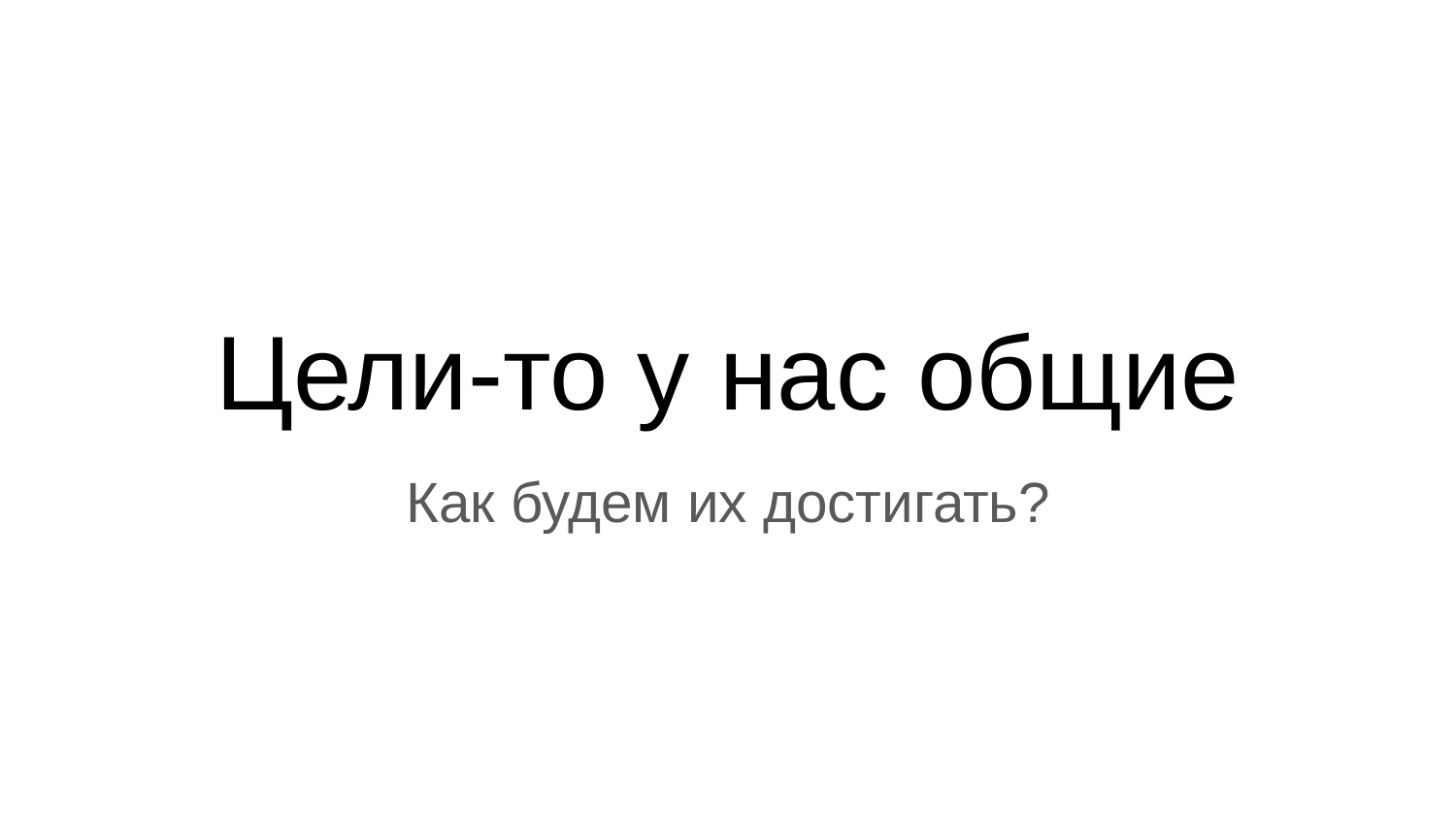

# Цели-то у нас общие
Как будем их достигать?